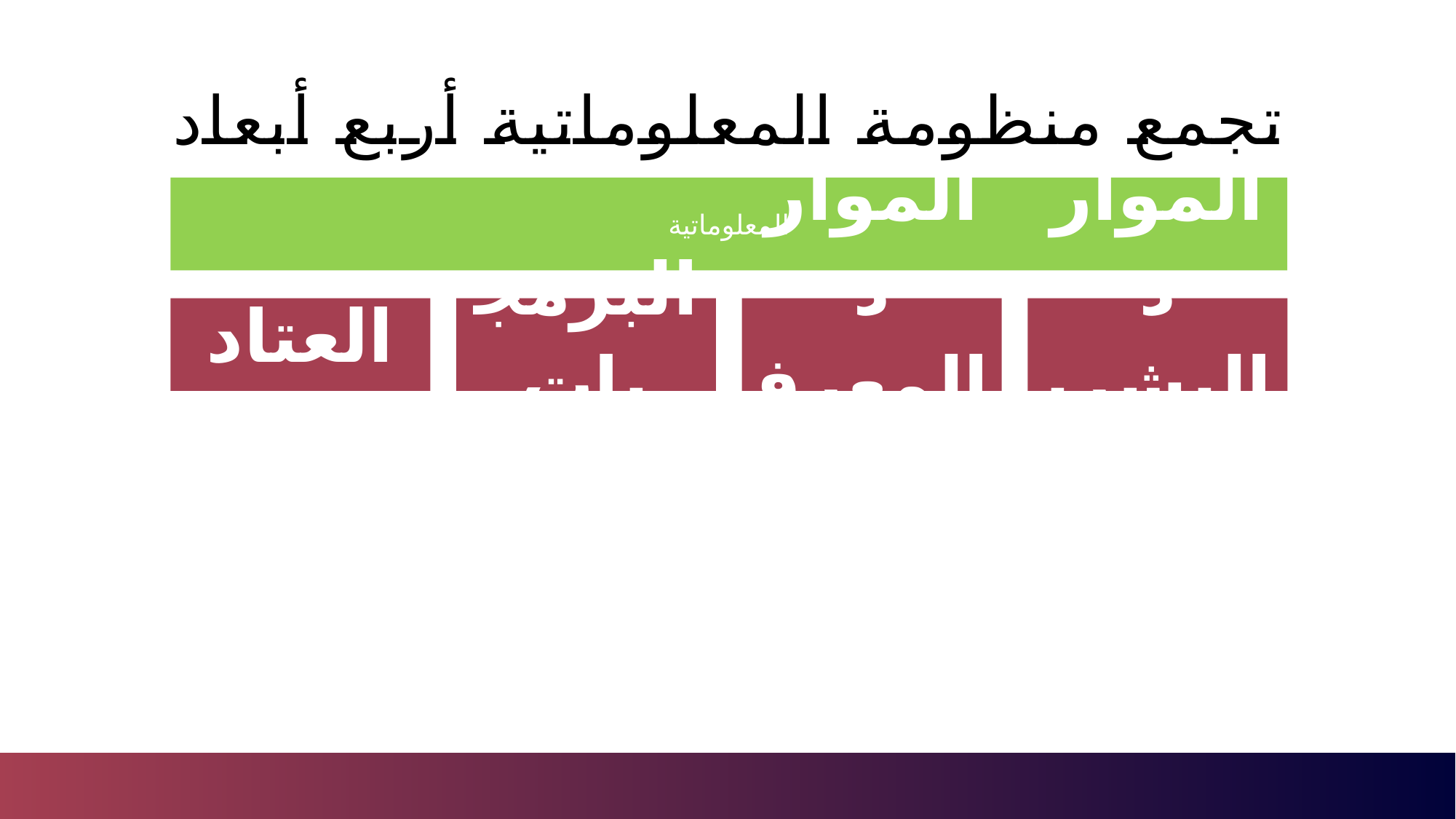

# تجمع منظومة المعلوماتية أربع أبعاد
المعلوماتية
العتاد